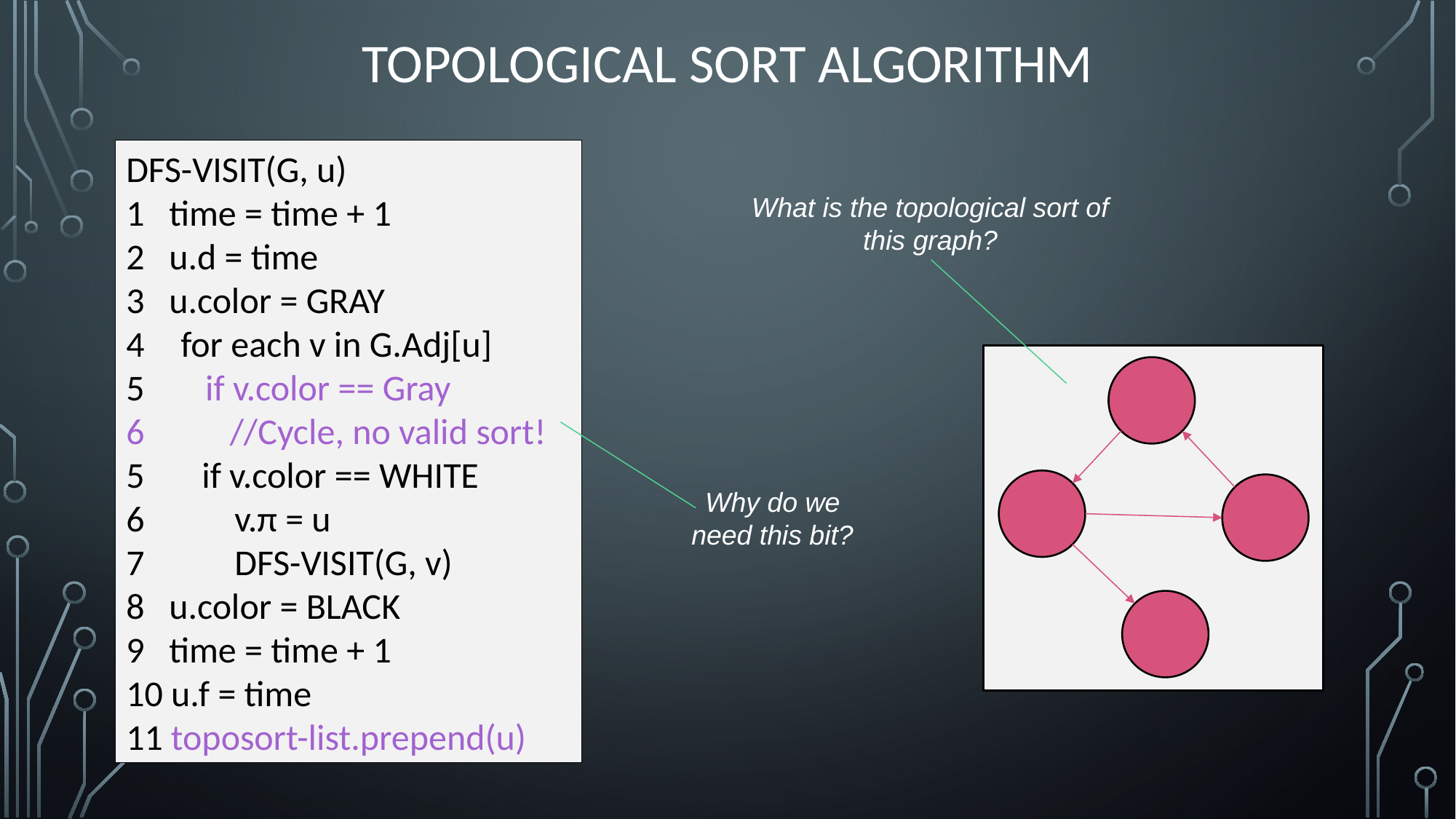

# Topological Sort Algorithm
DFS-VISIT(G, u)
1   time = time + 1
2   u.d = time
3   u.color = GRAY
for each v in G.Adj[u]
   if v.color == Gray
      //Cycle, no valid sort!
5       if v.color == WHITE
6           v.π = u
7           DFS-VISIT(G, v)
8   u.color = BLACK
9   time = time + 1
10 u.f = time
11 toposort-list.prepend(u)
What is the topological sort of this graph?

Why do we need this bit?